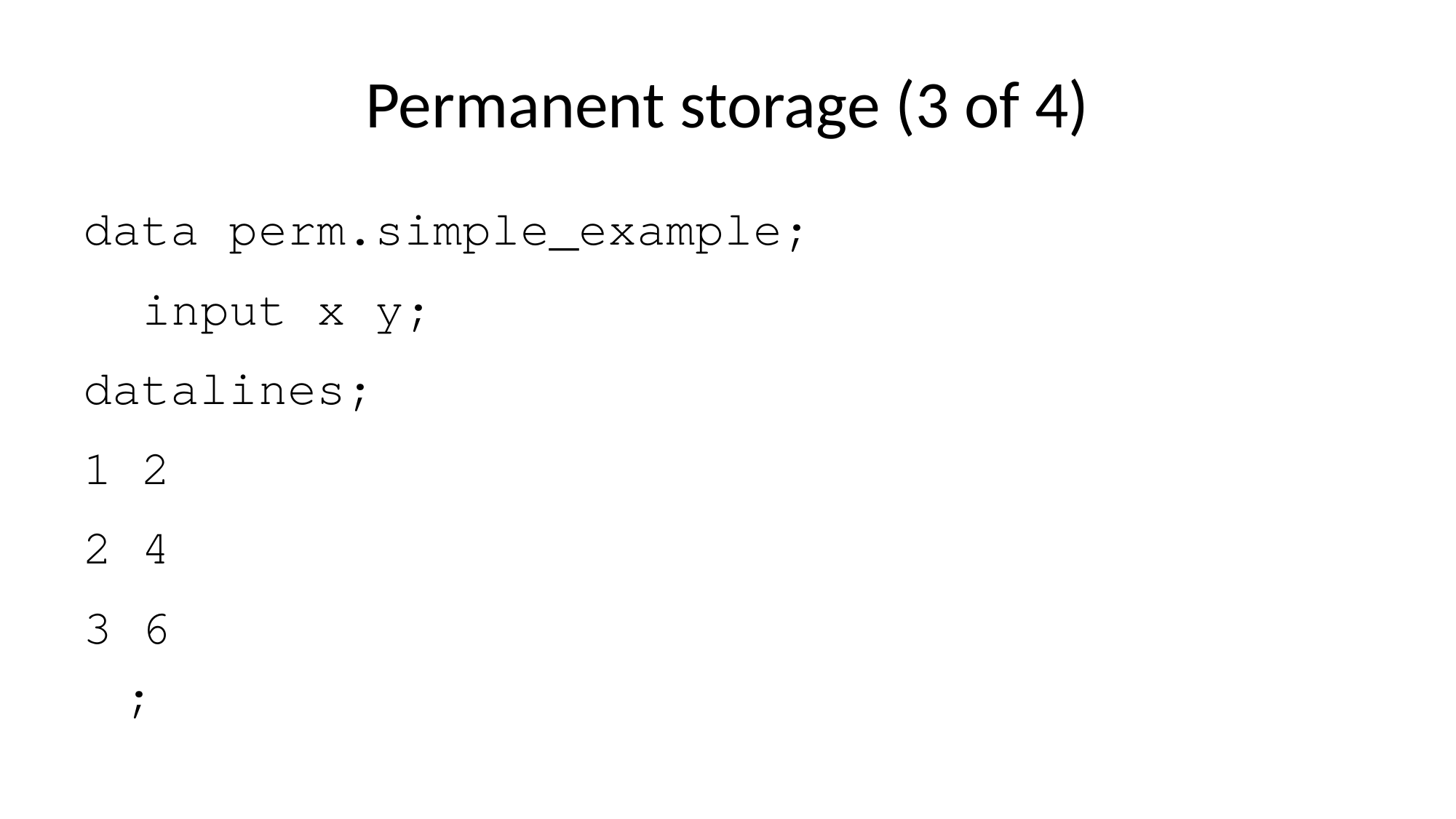

# Permanent storage (3 of 4)
data perm.simple_example;
  input x y;
datalines;
1 2
2 4
3 6
;